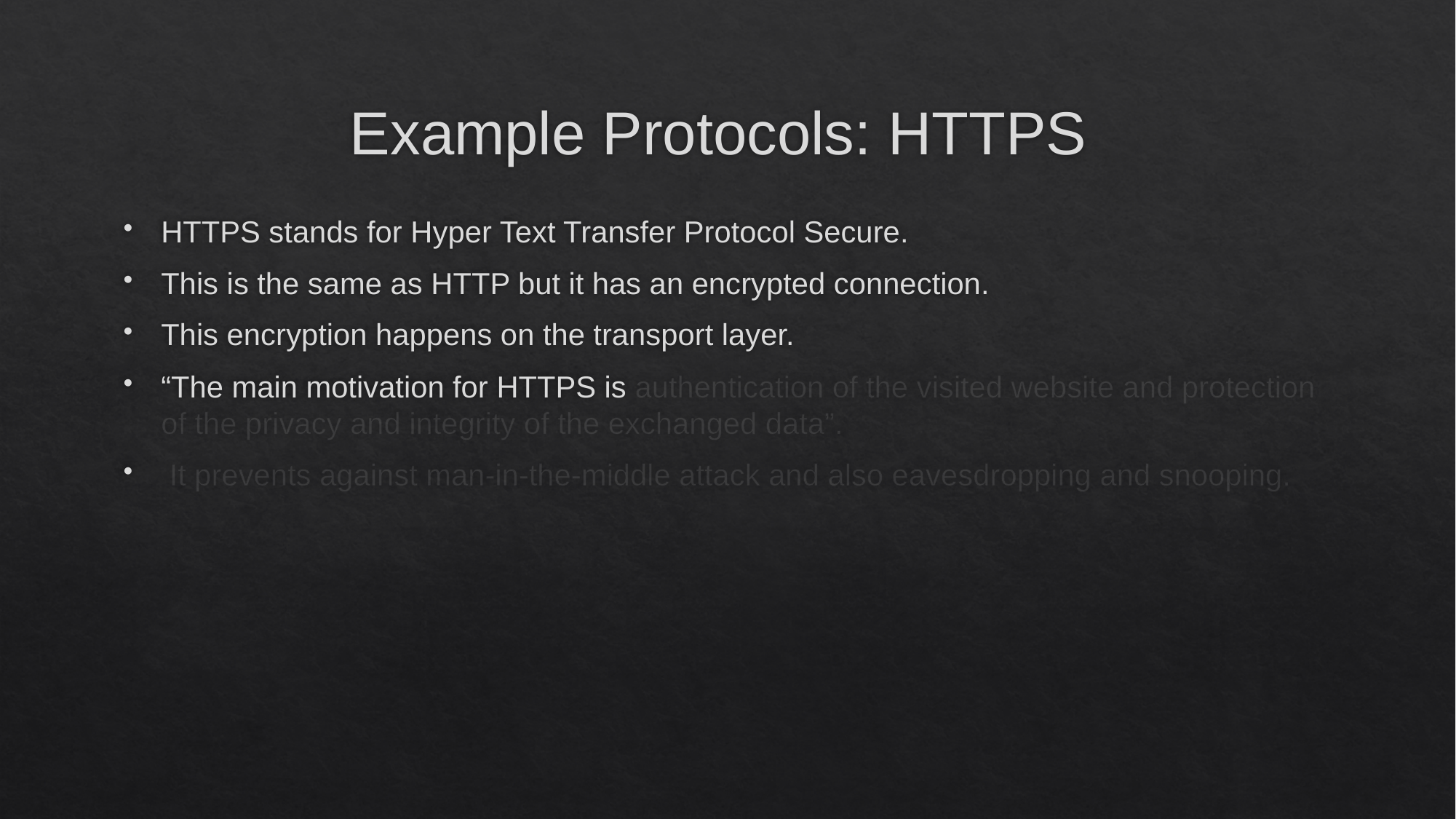

# Example Protocols: HTTPS
HTTPS stands for Hyper Text Transfer Protocol Secure.
This is the same as HTTP but it has an encrypted connection.
This encryption happens on the transport layer.
“The main motivation for HTTPS is authentication of the visited website and protection of the privacy and integrity of the exchanged data”.
 It prevents against man-in-the-middle attack and also eavesdropping and snooping.